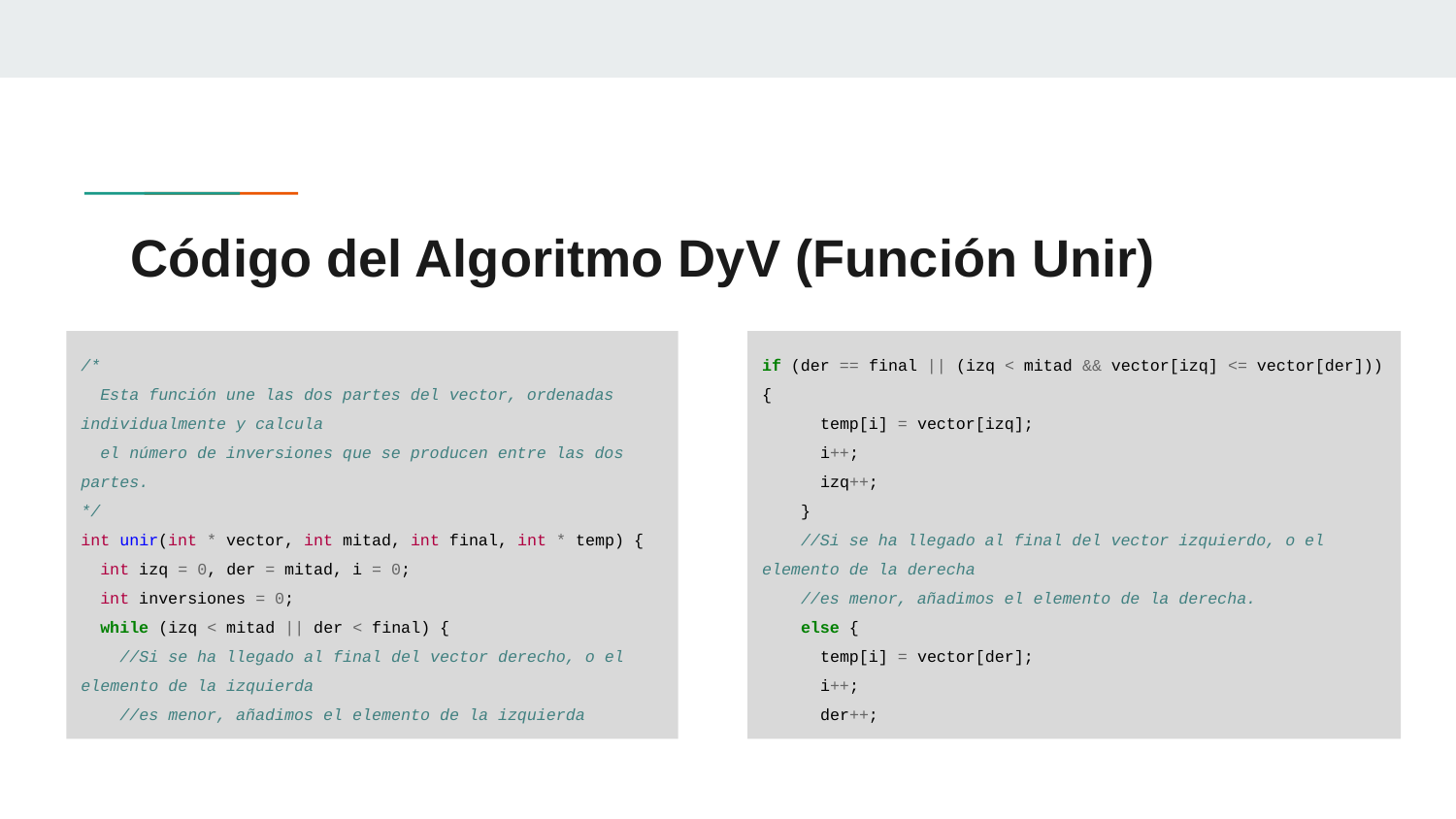

# Código del Algoritmo DyV (Función Unir)
/*
  Esta función une las dos partes del vector, ordenadas individualmente y calcula
  el número de inversiones que se producen entre las dos partes.
*/
int unir(int * vector, int mitad, int final, int * temp) {
  int izq = 0, der = mitad, i = 0;
  int inversiones = 0;
  while (izq < mitad || der < final) {
    //Si se ha llegado al final del vector derecho, o el elemento de la izquierda
    //es menor, añadimos el elemento de la izquierda

if (der == final || (izq < mitad && vector[izq] <= vector[der])) {
      temp[i] = vector[izq];
      i++;
      izq++;
    }
    //Si se ha llegado al final del vector izquierdo, o el elemento de la derecha
    //es menor, añadimos el elemento de la derecha.
    else {
      temp[i] = vector[der];
      i++;
      der++;